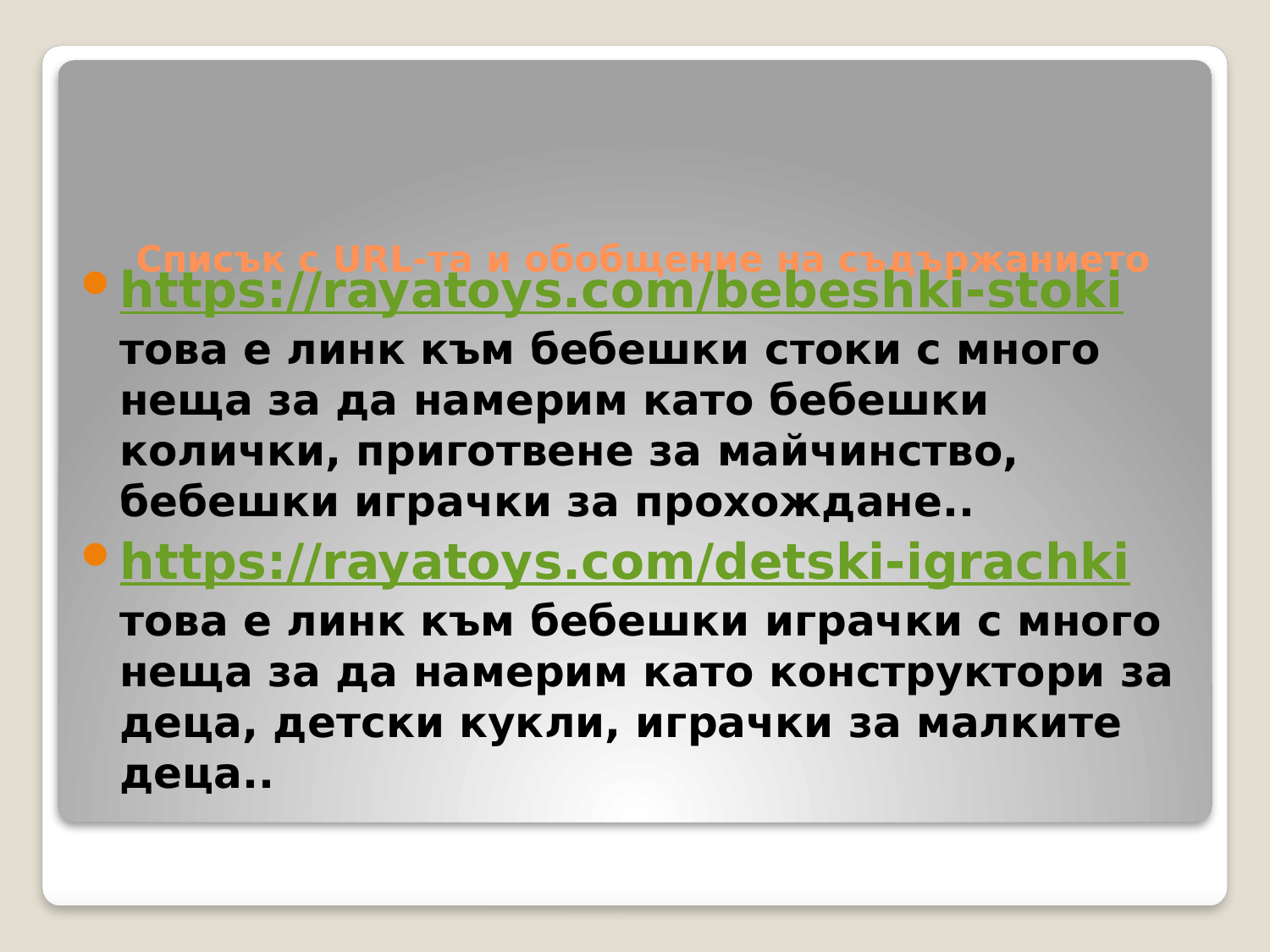

# Списък с URL-та и обобщение на съдържанието
https://rayatoys.com/bebeshki-stoki
това е линк към бебешки стоки с много неща за да намерим като бебешки колички, приготвене за майчинство, бебешки играчки за прохождане..
https://rayatoys.com/detski-igrachki
това е линк към бебешки играчки с много неща за да намерим като конструктори за деца, детски кукли, играчки за малките деца..